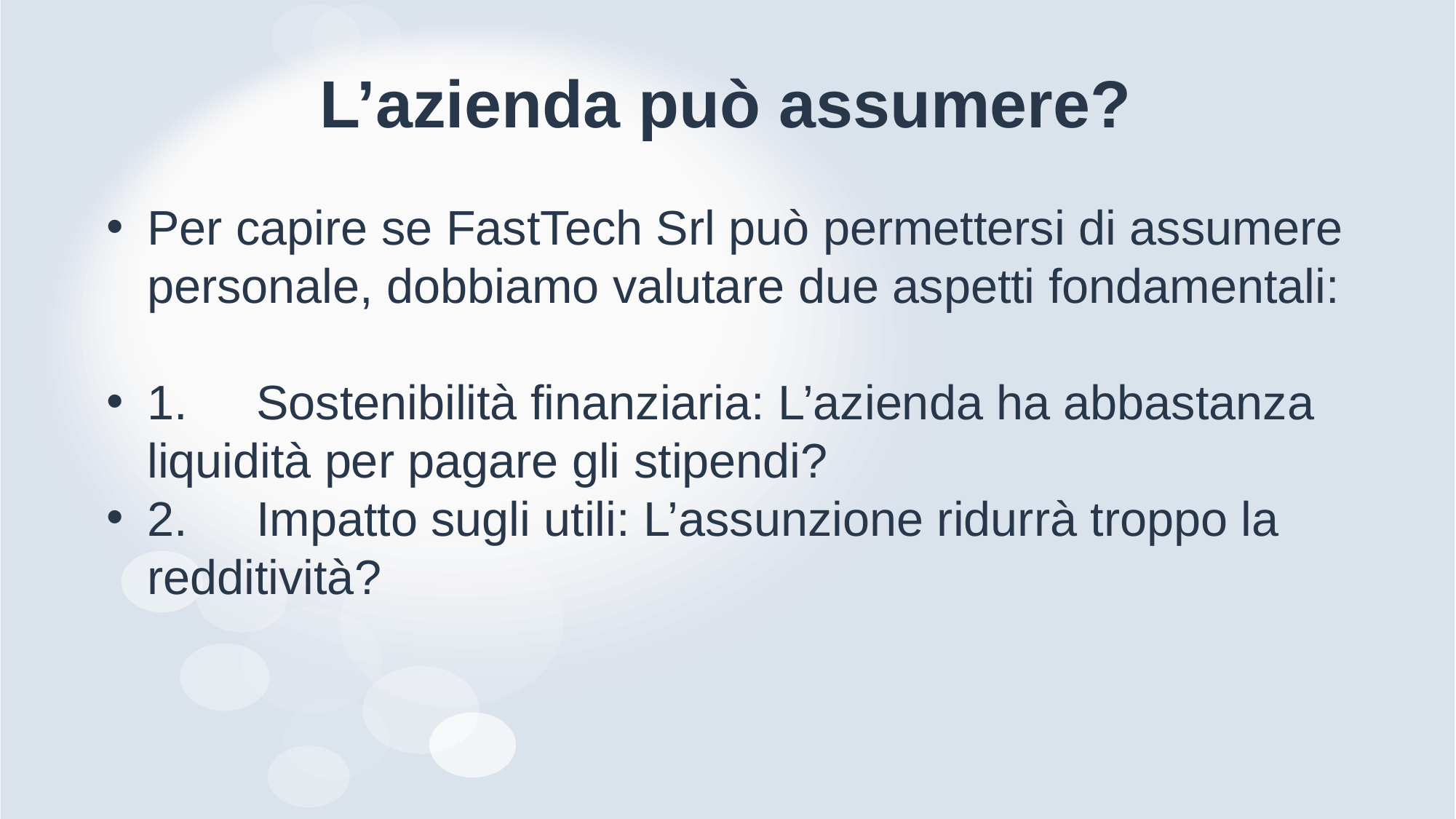

# L’azienda può assumere?
Per capire se FastTech Srl può permettersi di assumere personale, dobbiamo valutare due aspetti fondamentali:

1.	Sostenibilità finanziaria: L’azienda ha abbastanza liquidità per pagare gli stipendi?
2.	Impatto sugli utili: L’assunzione ridurrà troppo la redditività?